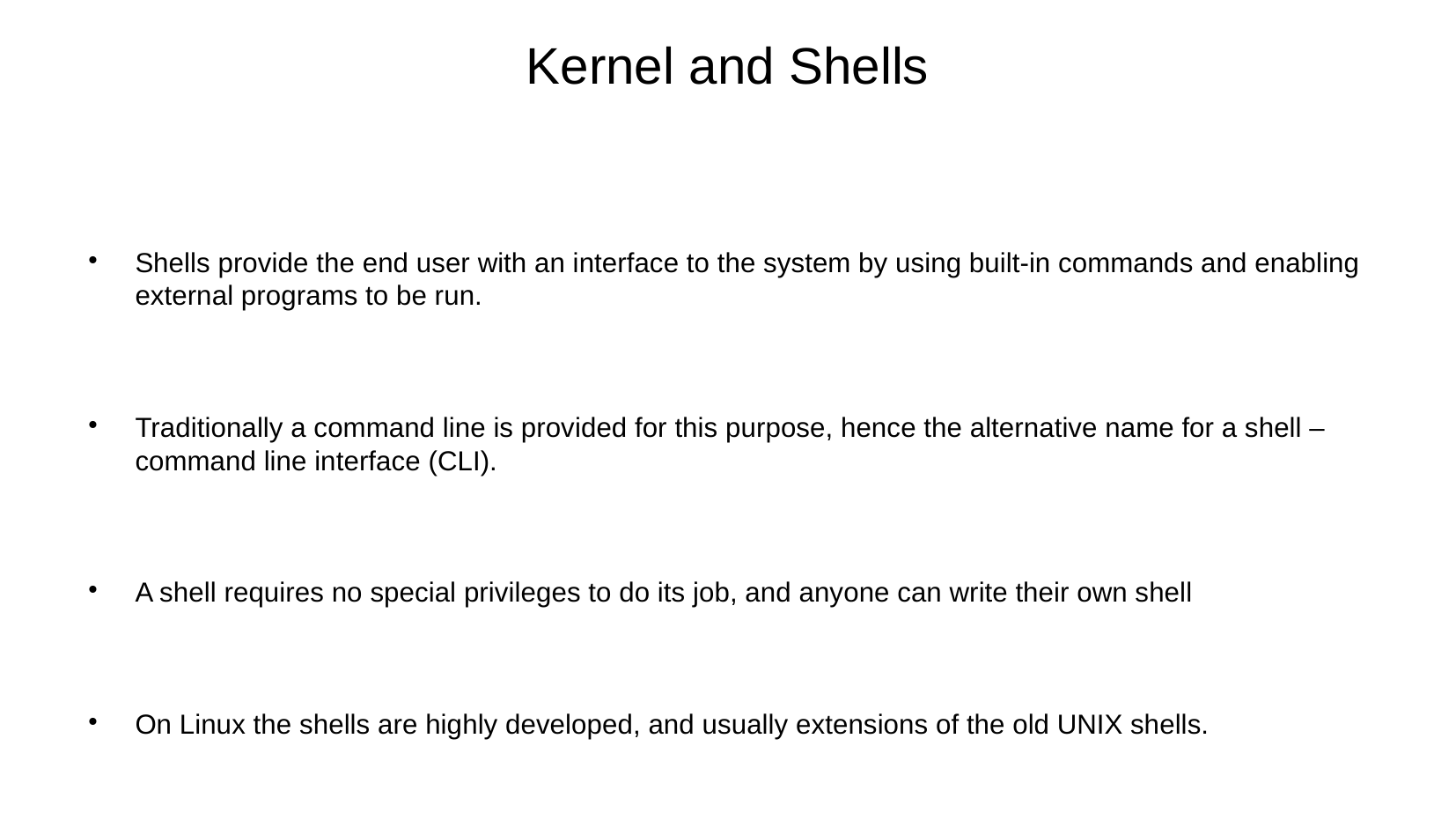

Kernel and Shells

Shells provide the end user with an interface to the system by using built-in commands and enabling external programs to be run.

Traditionally a command line is provided for this purpose, hence the alternative name for a shell – command line interface (CLI).

A shell requires no special privileges to do its job, and anyone can write their own shell

On Linux the shells are highly developed, and usually extensions of the old UNIX shells.